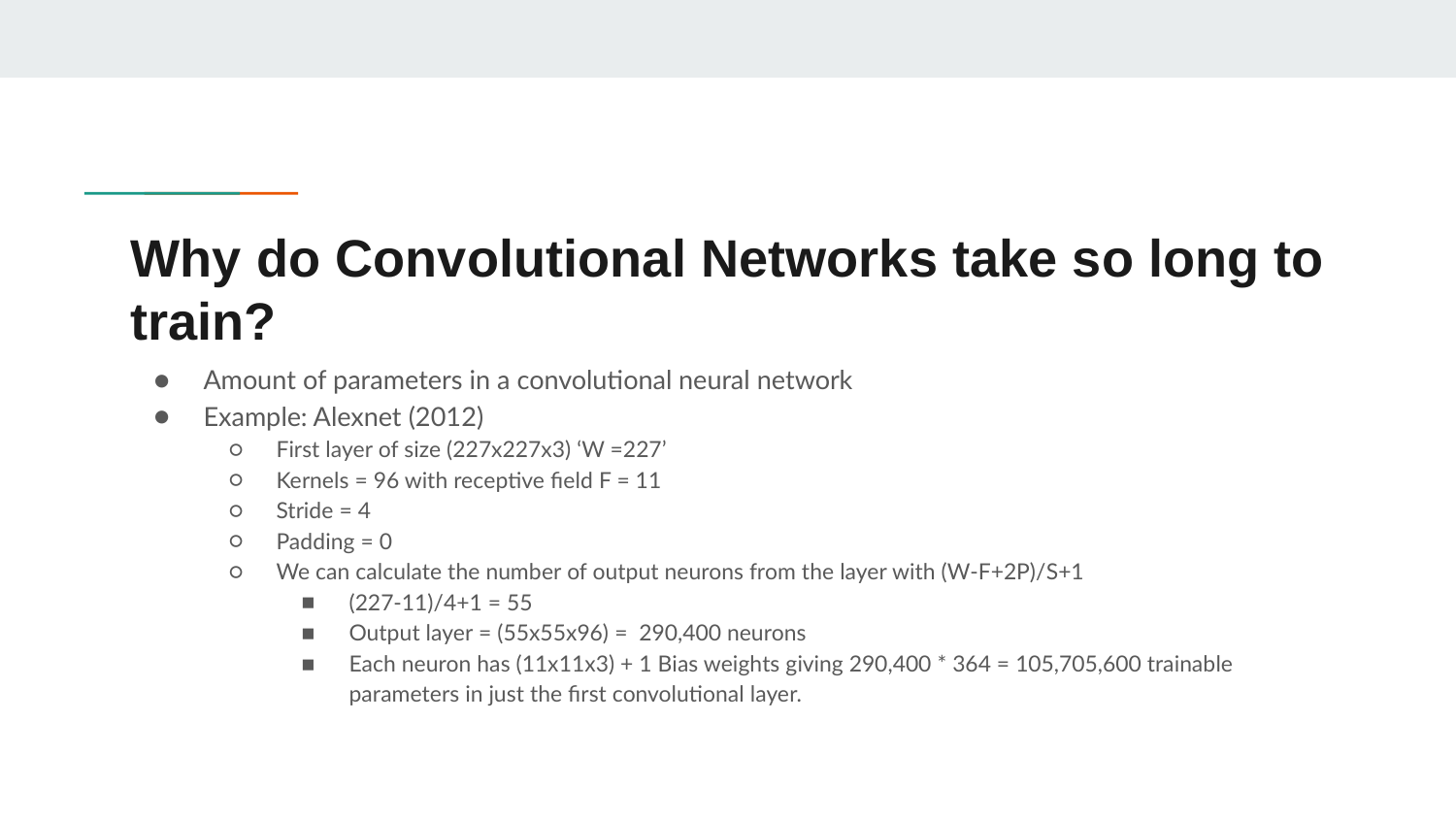

# Why do Convolutional Networks take so long to train?
Amount of parameters in a convolutional neural network
Example: Alexnet (2012)
First layer of size (227x227x3) ‘W =227’
Kernels = 96 with receptive field F = 11
Stride = 4
Padding = 0
We can calculate the number of output neurons from the layer with (W-F+2P)/S+1
(227-11)/4+1 = 55
Output layer = (55x55x96) =  290,400 neurons
Each neuron has (11x11x3) + 1 Bias weights giving 290,400 * 364 = 105,705,600 trainable parameters in just the first convolutional layer.